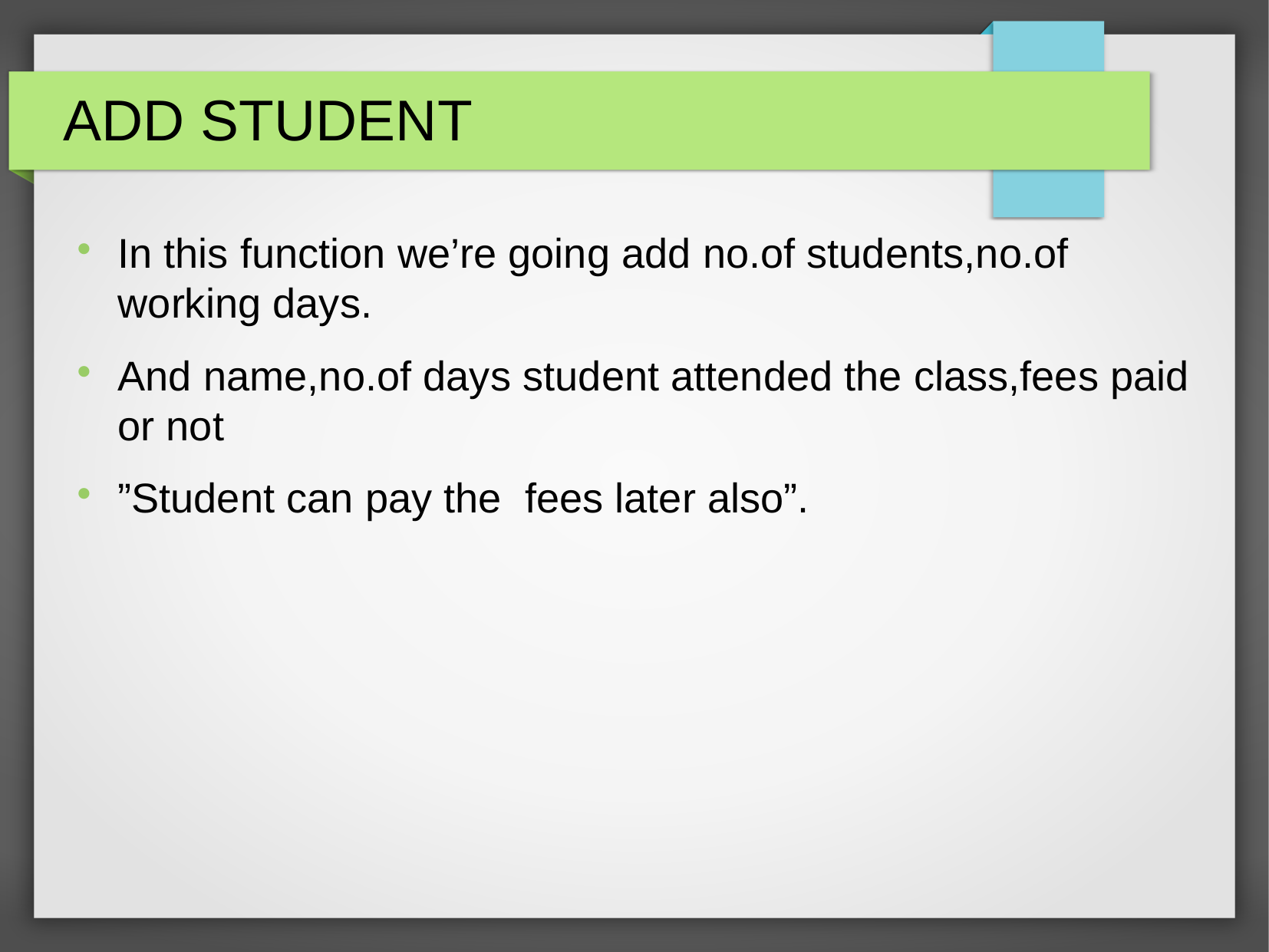

ADD STUDENT
In this function we’re going add no.of students,no.of working days.
And name,no.of days student attended the class,fees paid or not
”Student can pay the  fees later also”.